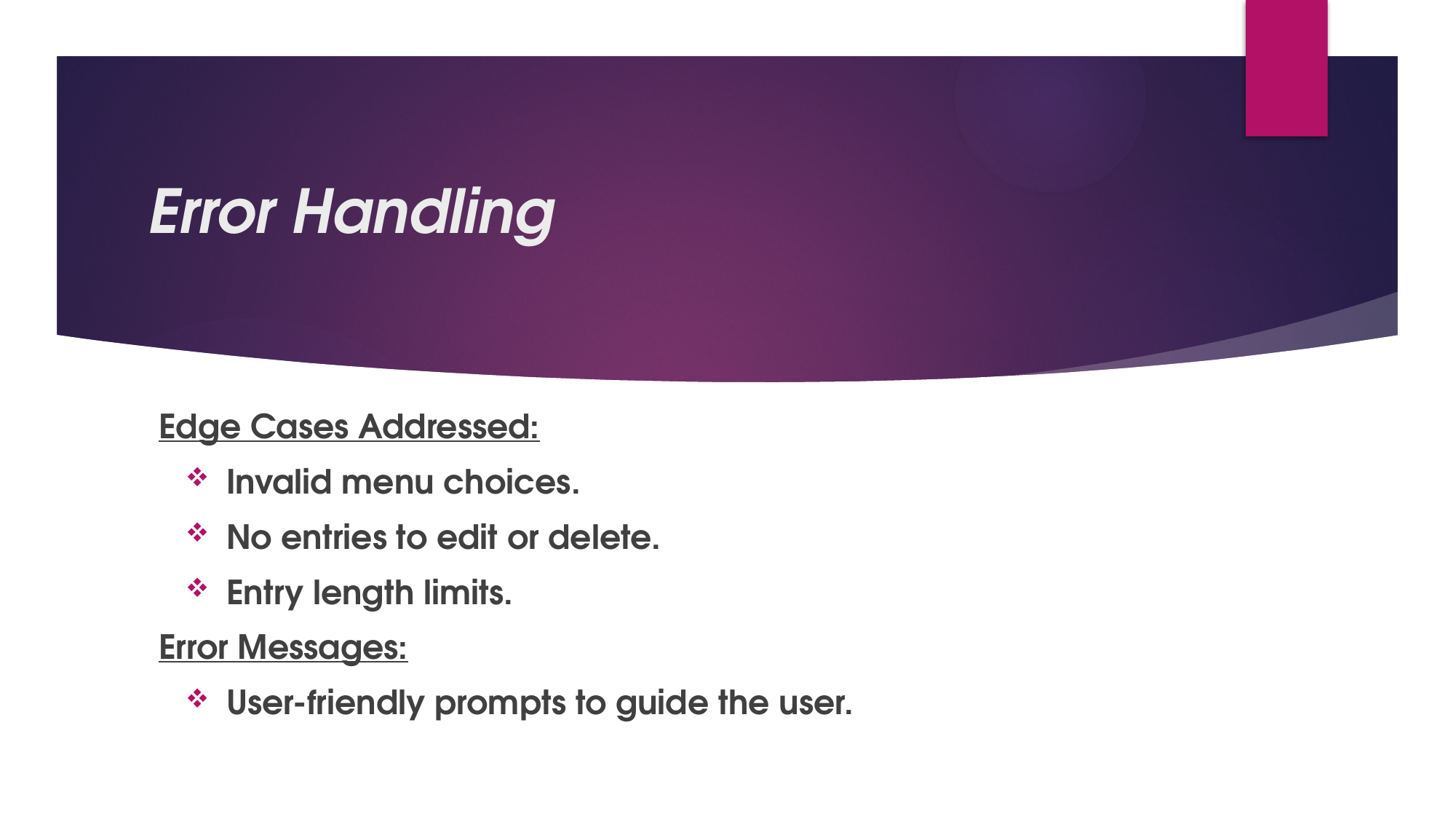

# Error Handling
   Edge Cases Addressed:
Invalid menu choices.
No entries to edit or delete.
Entry length limits.
   Error Messages:
User-friendly prompts to guide the user.